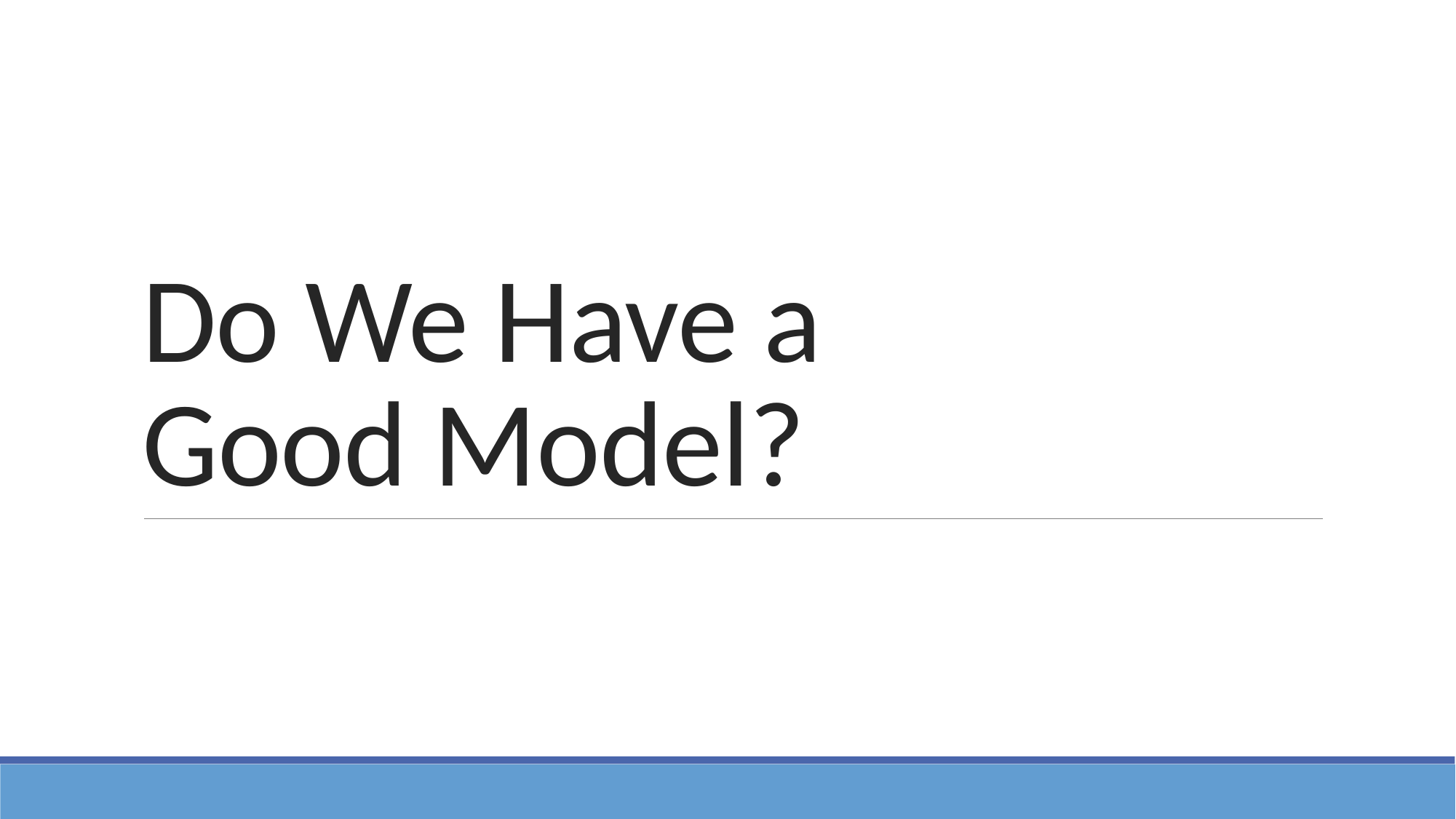

# Do We Have a Good Model?